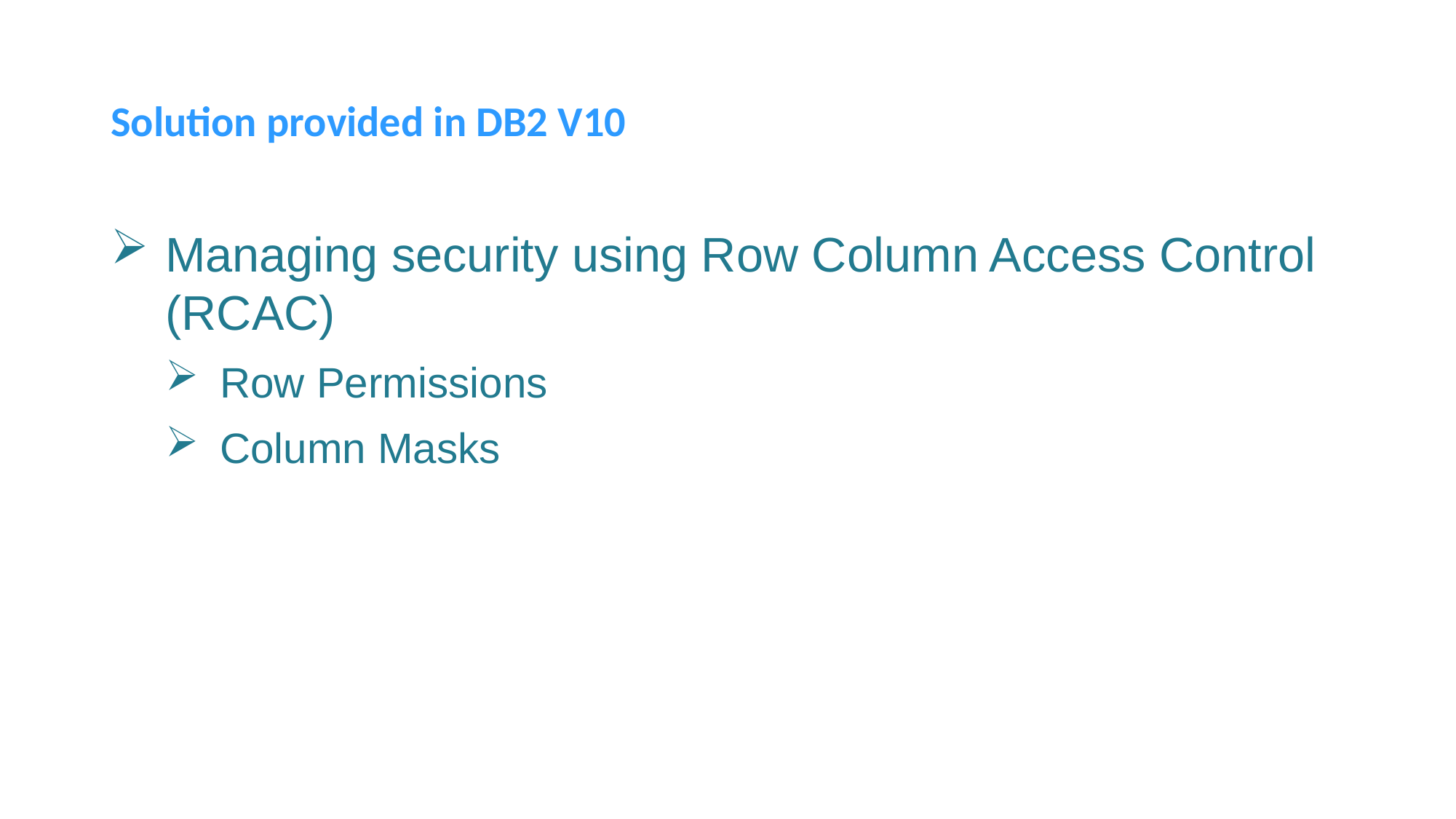

# Solution provided in DB2 V10
Managing security using Row Column Access Control (RCAC)
Row Permissions
Column Masks